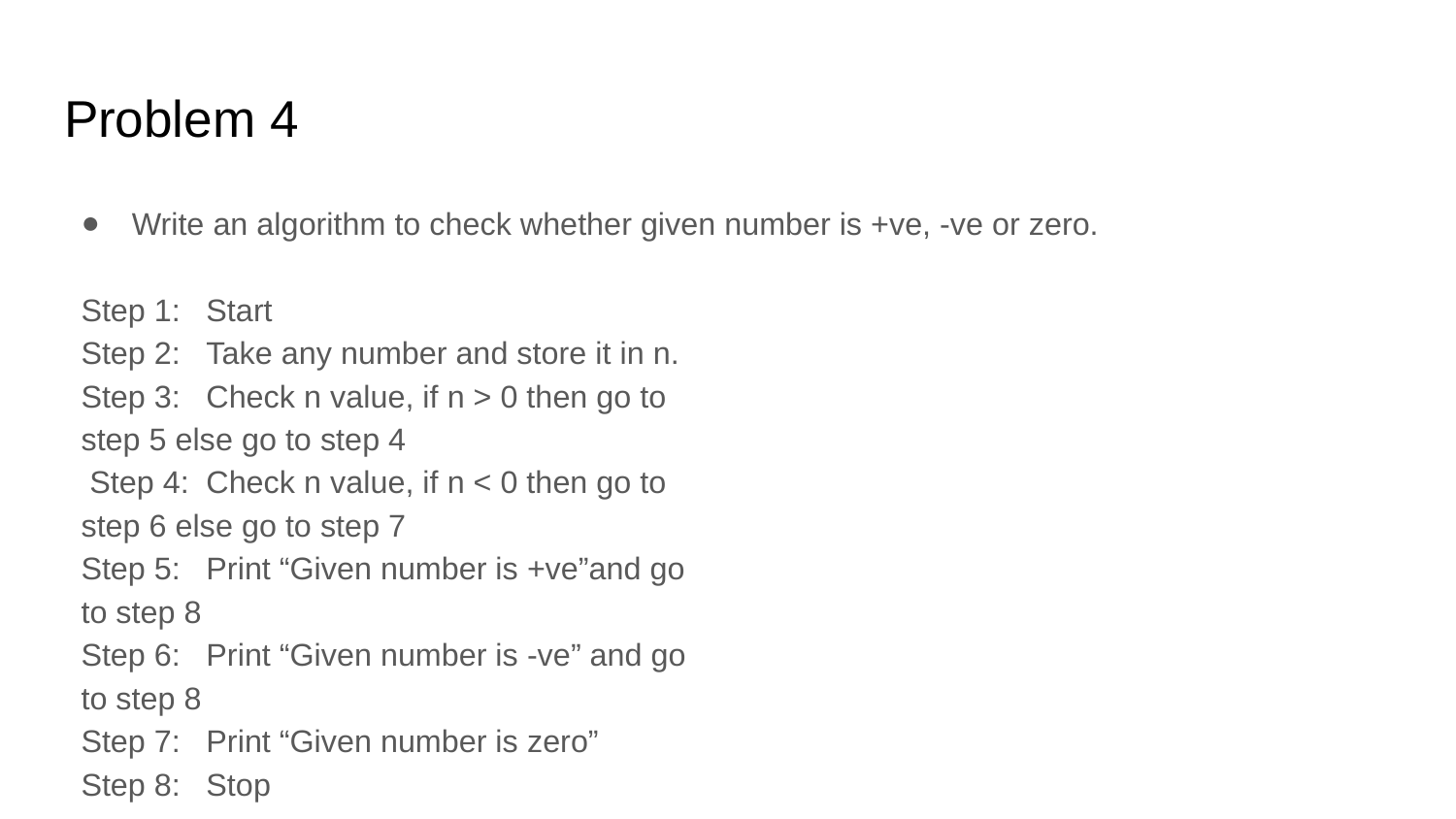

# Problem 4
Write an algorithm to check whether given number is +ve, -ve or zero.

Step 1:	Start
Step 2:	Take any number and store it in n.
Step 3:	Check n value, if n > 0 then go to
		step 5 else go to step 4
 Step 4:	Check n value, if n < 0 then go to
		step 6 else go to step 7
Step 5: 	Print “Given number is +ve”and go
		to step 8
Step 6: 	Print “Given number is -ve” and go
		to step 8
Step 7: 	Print “Given number is zero”
Step 8:	Stop